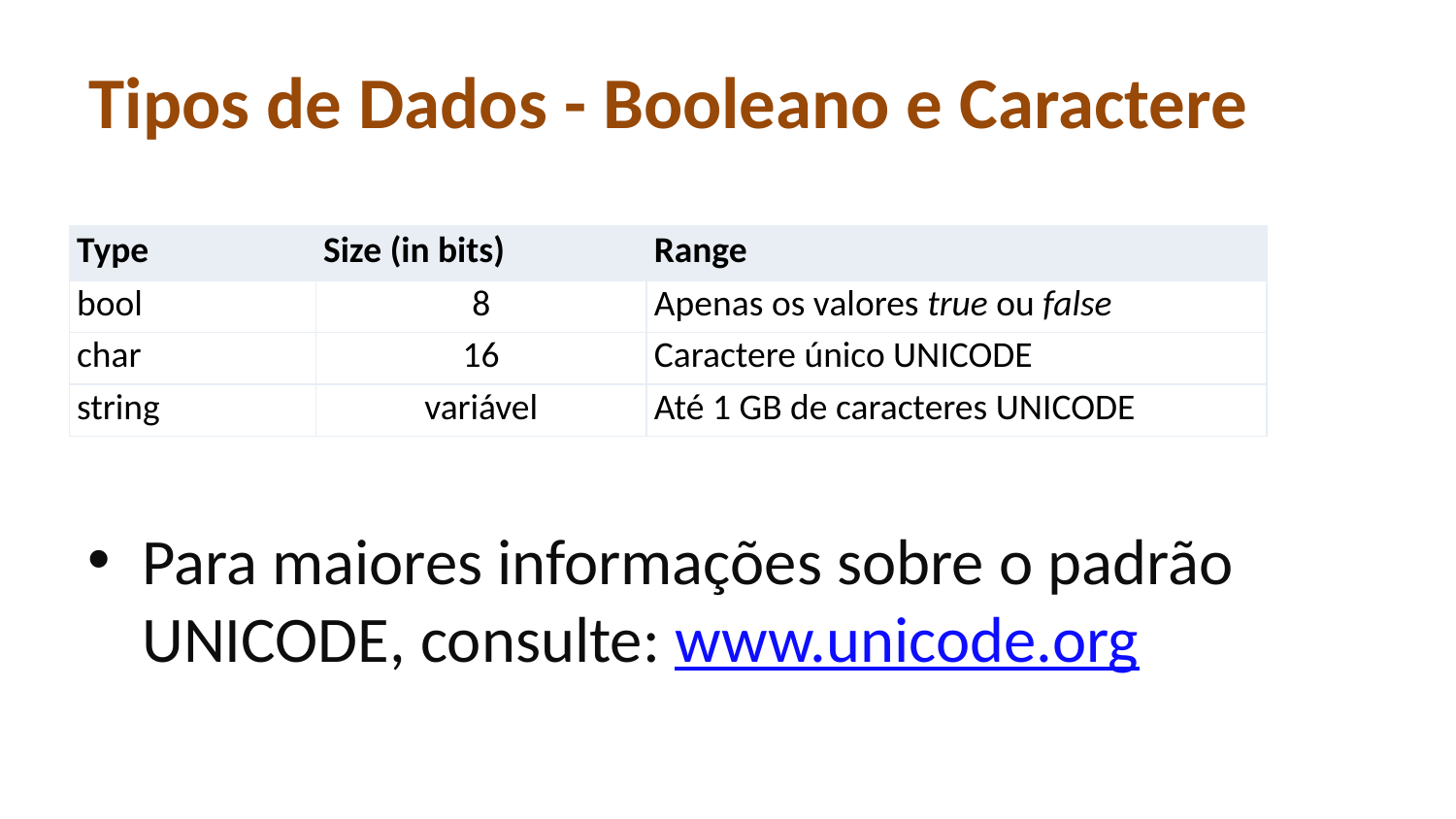

# Tipos de Dados - Booleano e Caractere
| Type | Size (in bits) | Range |
| --- | --- | --- |
| bool | 8 | Apenas os valores true ou false |
| char | 16 | Caractere único UNICODE |
| string | variável | Até 1 GB de caracteres UNICODE |
Para maiores informações sobre o padrão UNICODE, consulte: www.unicode.org